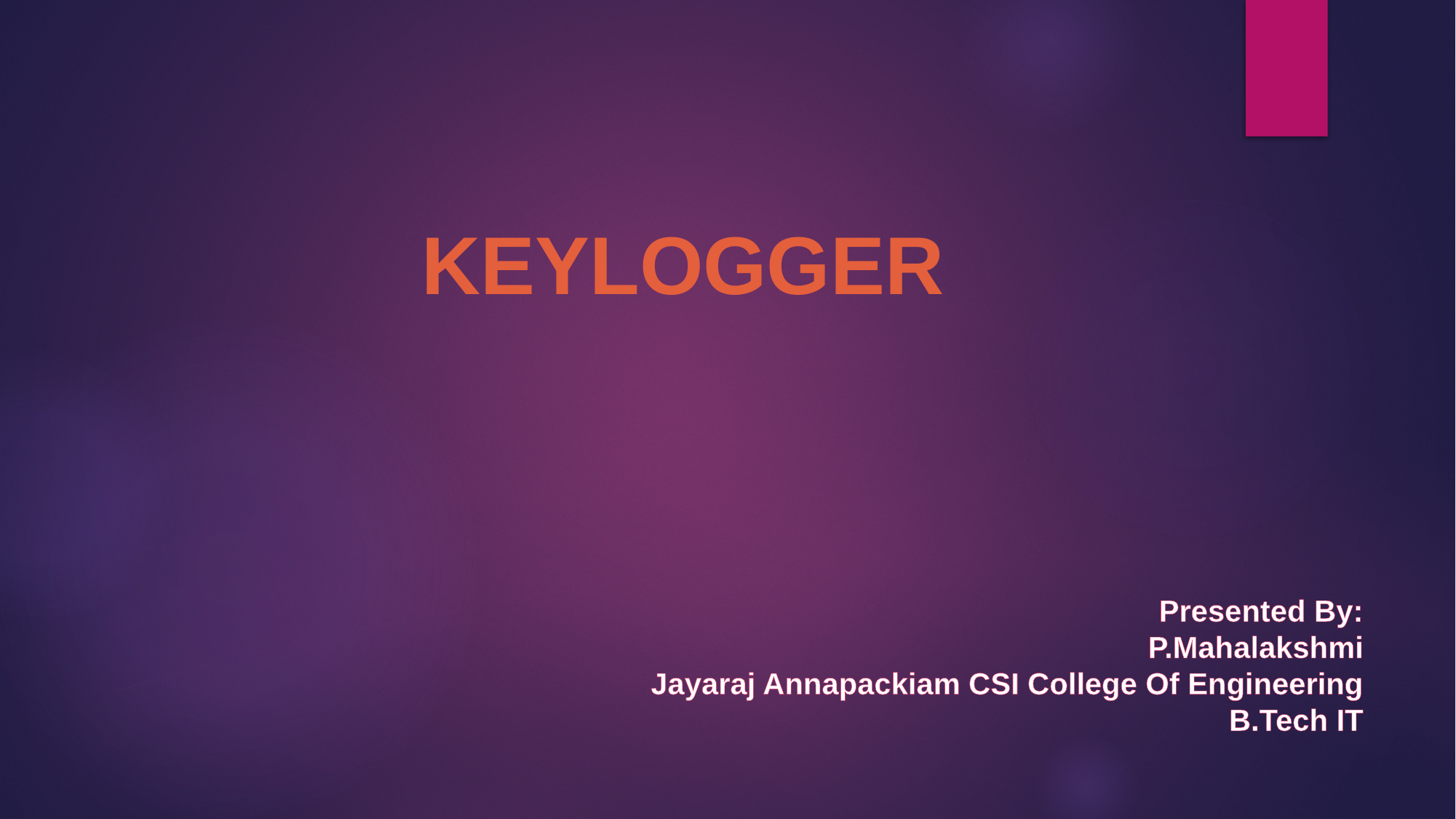

# KEYLOGGER

Presented By:
P.Mahalakshmi
Jayaraj Annapackiam CSI College Of Engineering
B.Tech IT